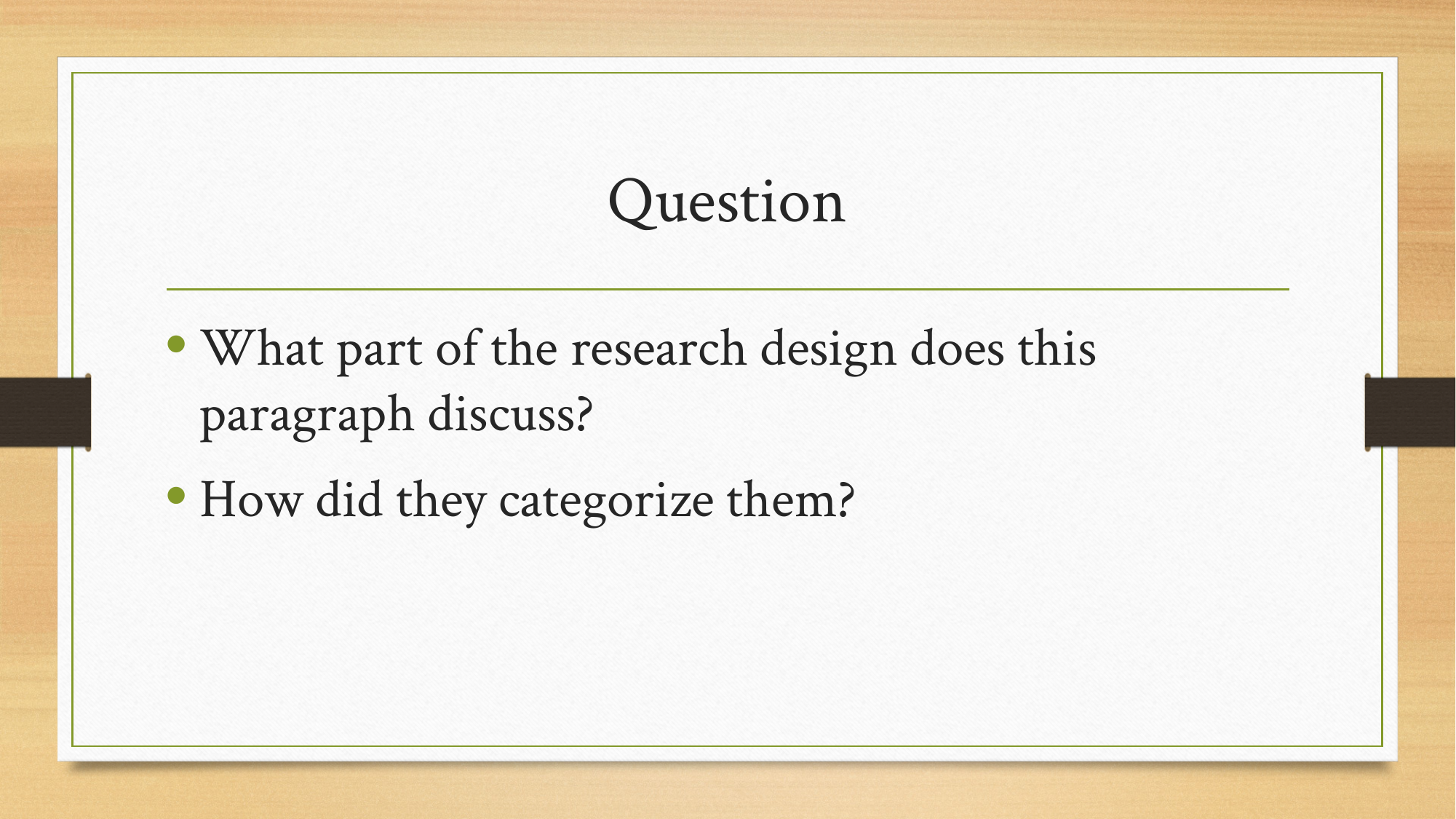

# Question
What part of the research design does this paragraph discuss?
How did they categorize them?